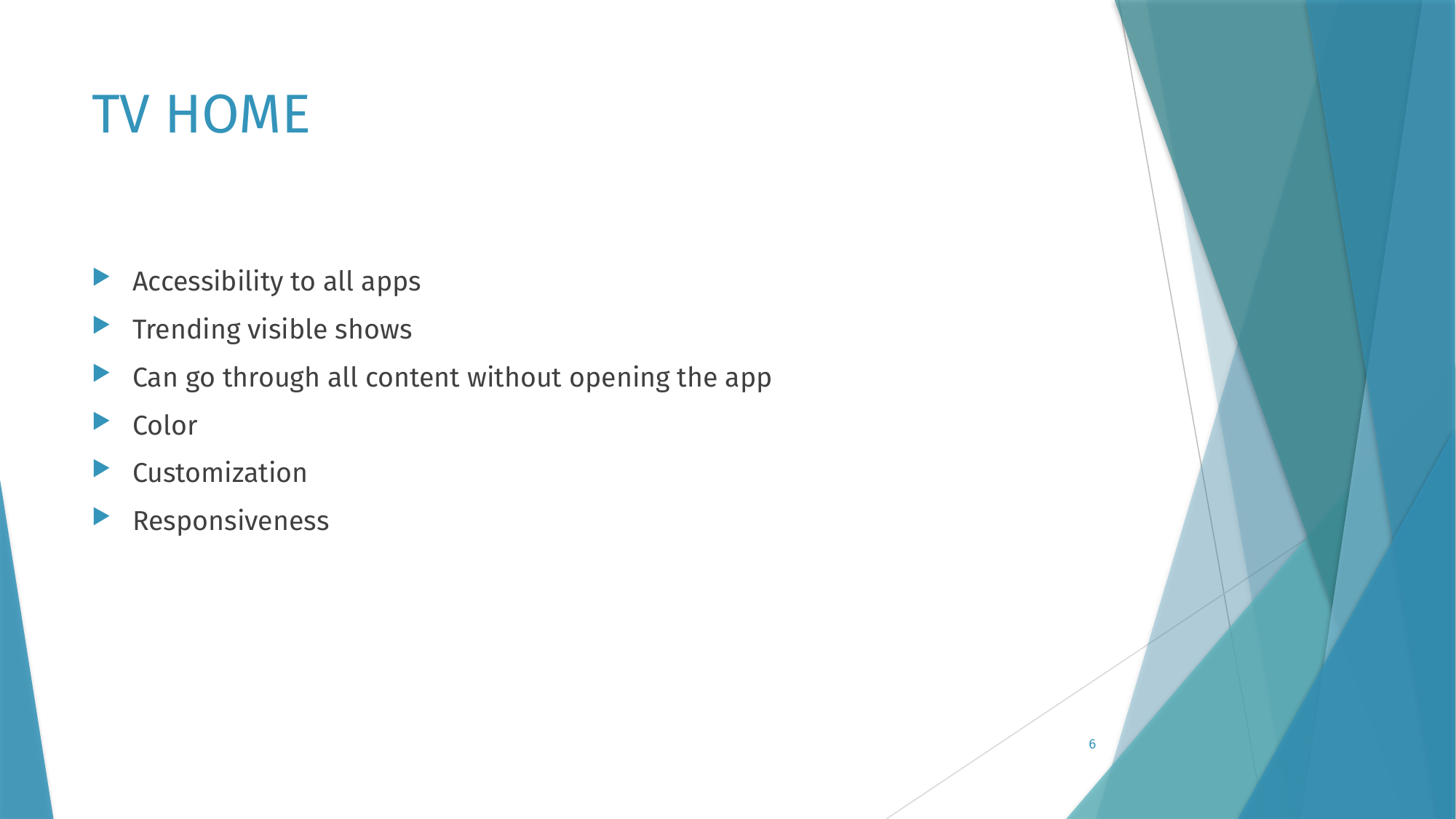

# TV HOME
Accessibility to all apps
Trending visible shows
Can go through all content without opening the app
Color
Customization
Responsiveness

6